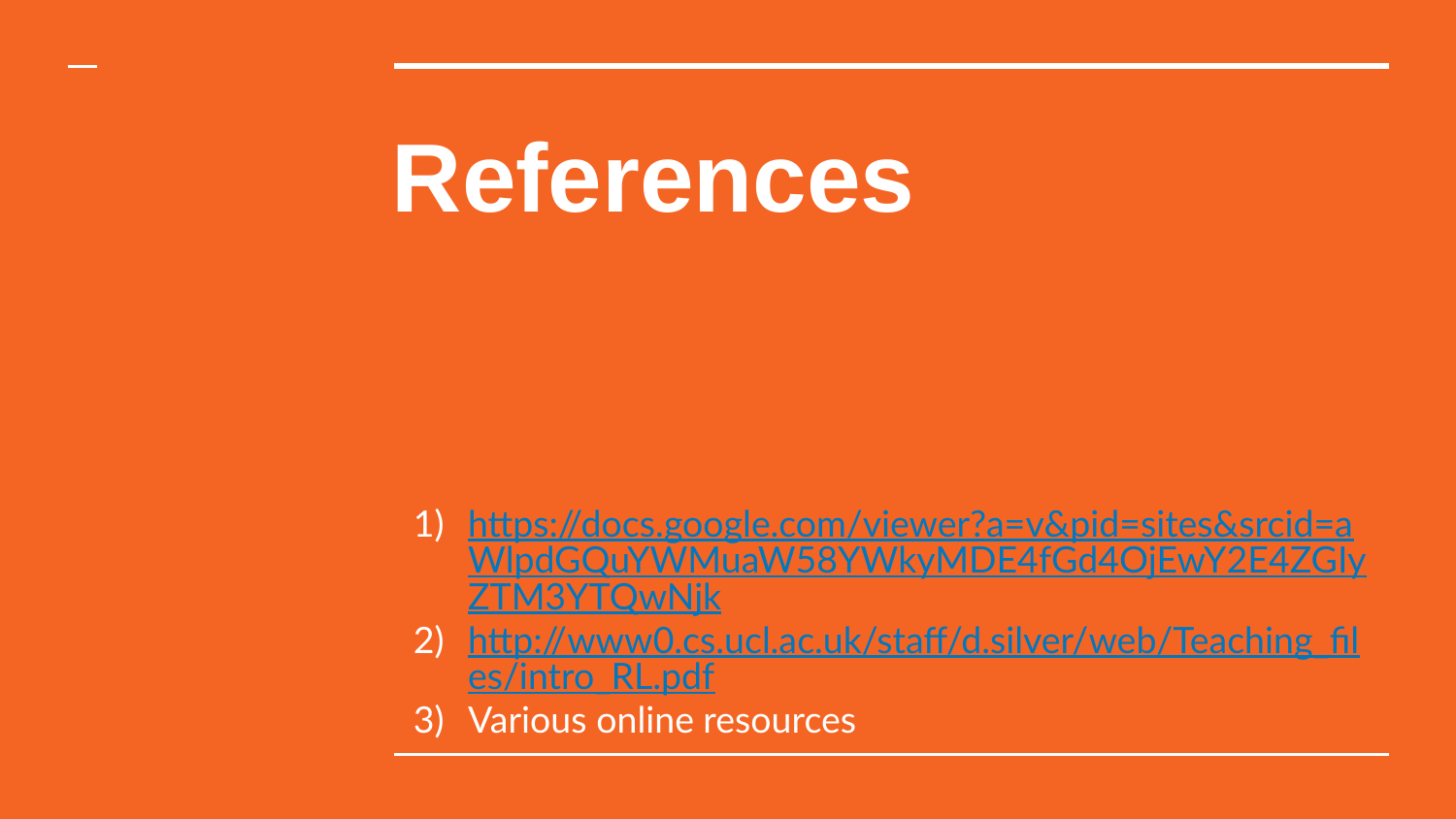

# References
https://docs.google.com/viewer?a=v&pid=sites&srcid=aWlpdGQuYWMuaW58YWkyMDE4fGd4OjEwY2E4ZGIyZTM3YTQwNjk
http://www0.cs.ucl.ac.uk/staff/d.silver/web/Teaching_files/intro_RL.pdf
Various online resources